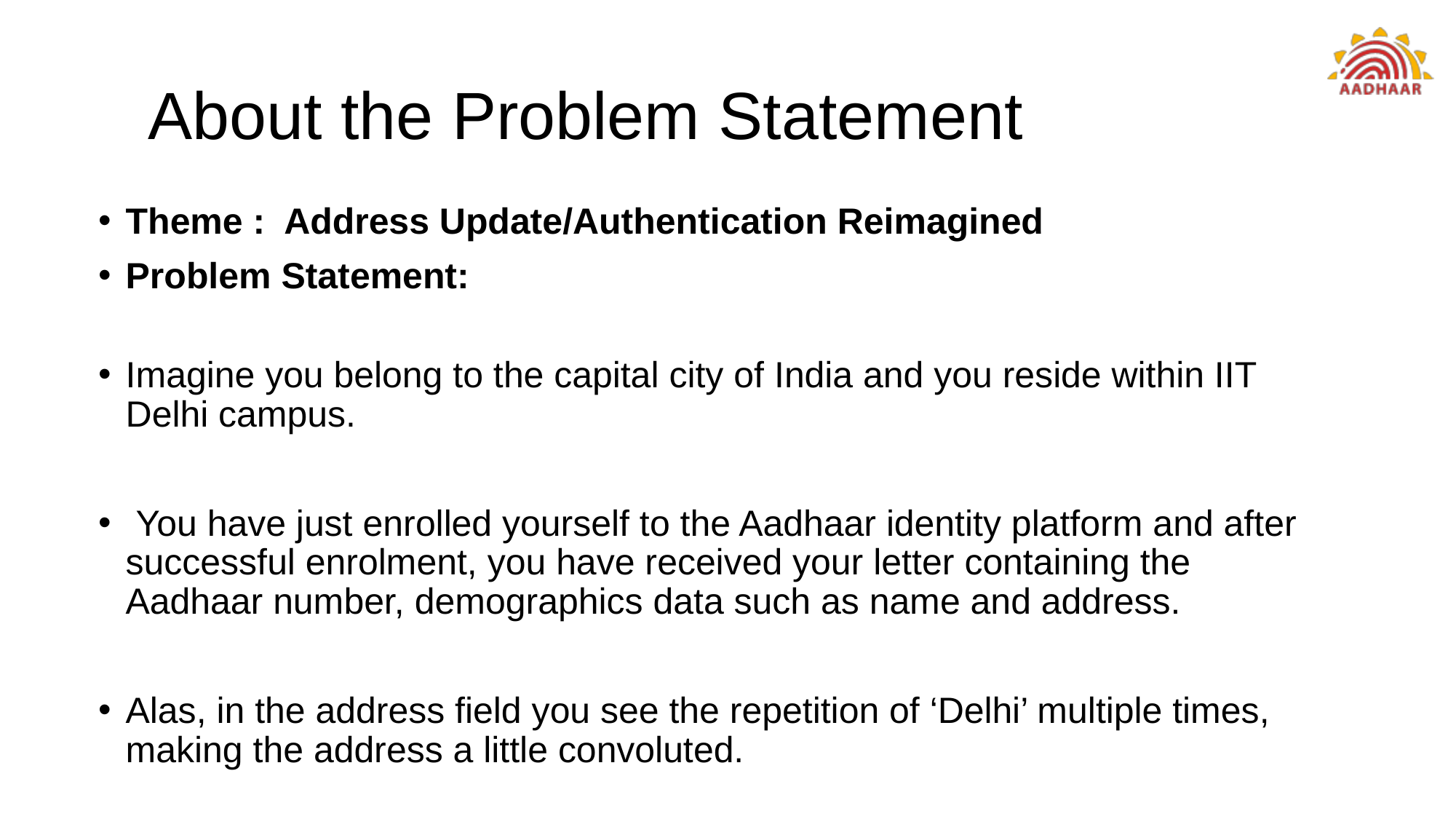

# About the Problem Statement
Theme :  Address Update/Authentication Reimagined
Problem Statement:

Imagine you belong to the capital city of India and you reside within IIT Delhi campus.

 You have just enrolled yourself to the Aadhaar identity platform and after  successful enrolment, you have received your letter containing the Aadhaar number, demographics data such as name and address.

Alas, in the address field you see the repetition of ‘Delhi’ multiple times, making the address a little convoluted.